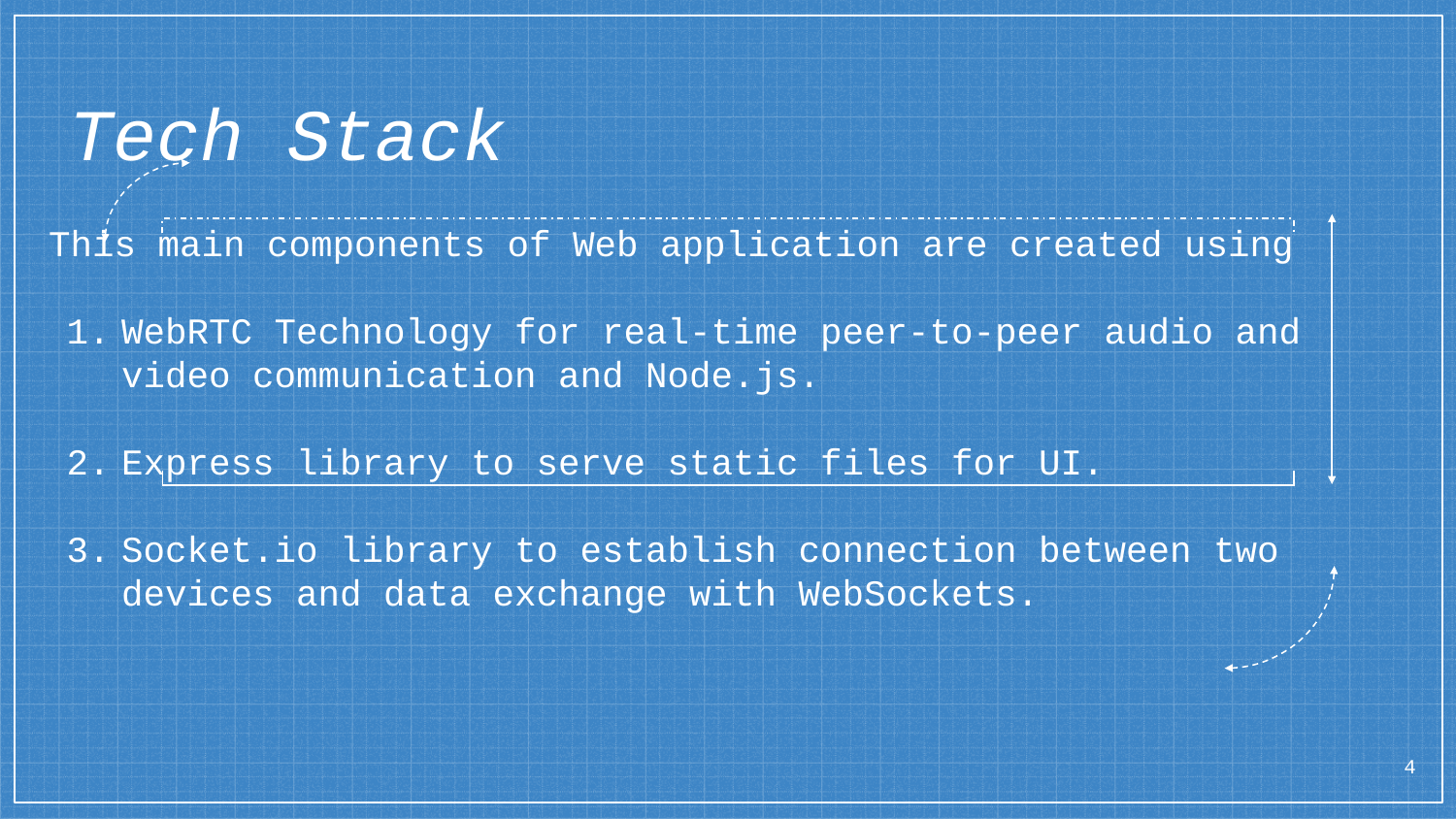

# Tech Stack
This main components of Web application are created using

WebRTC Technology for real-time peer-to-peer audio and video communication and Node.js.

Express library to serve static files for UI.

Socket.io library to establish connection between two devices and data exchange with WebSockets.

4